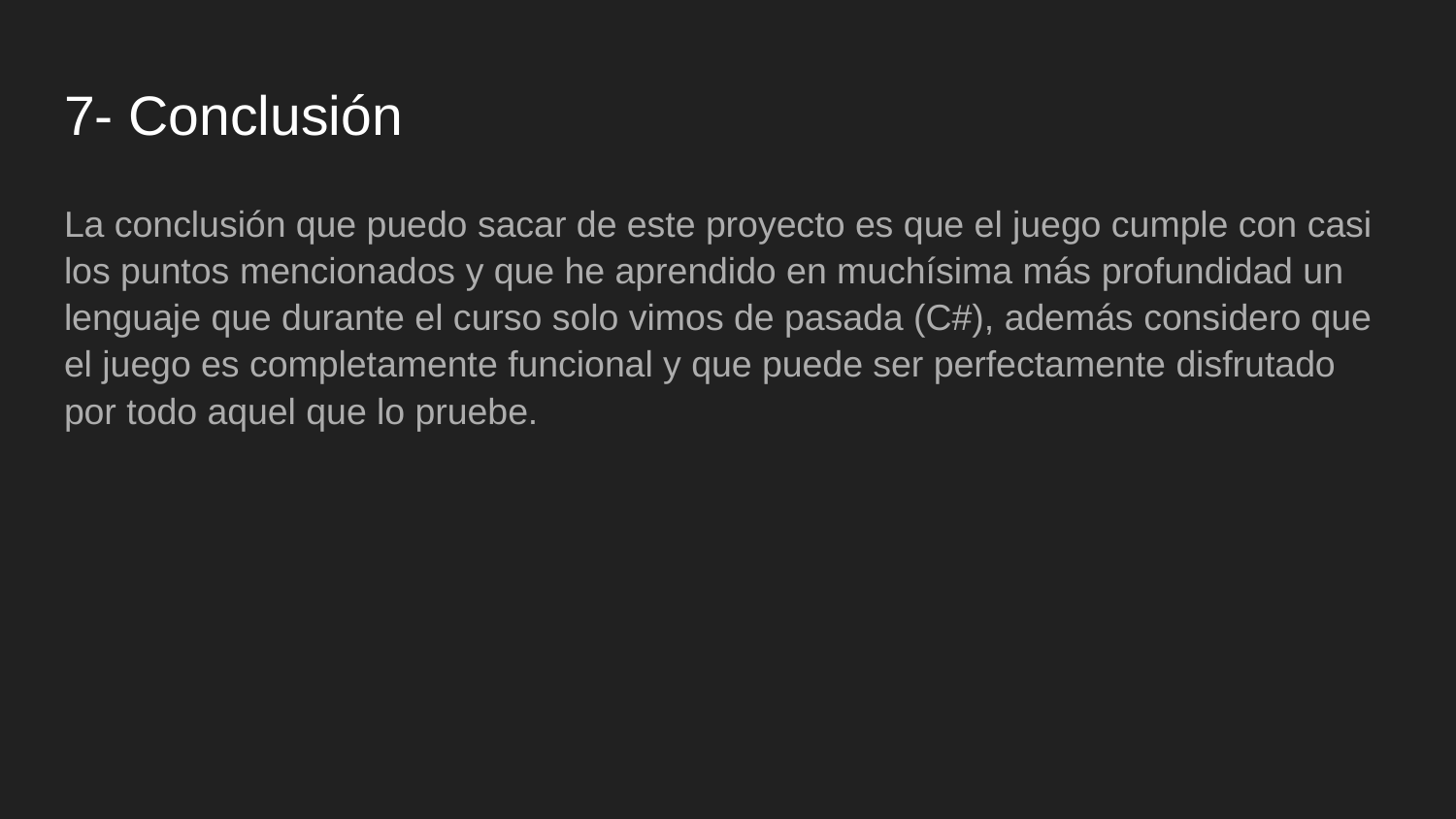

# 7- Conclusión
La conclusión que puedo sacar de este proyecto es que el juego cumple con casi los puntos mencionados y que he aprendido en muchísima más profundidad un lenguaje que durante el curso solo vimos de pasada (C#), además considero que el juego es completamente funcional y que puede ser perfectamente disfrutado por todo aquel que lo pruebe.